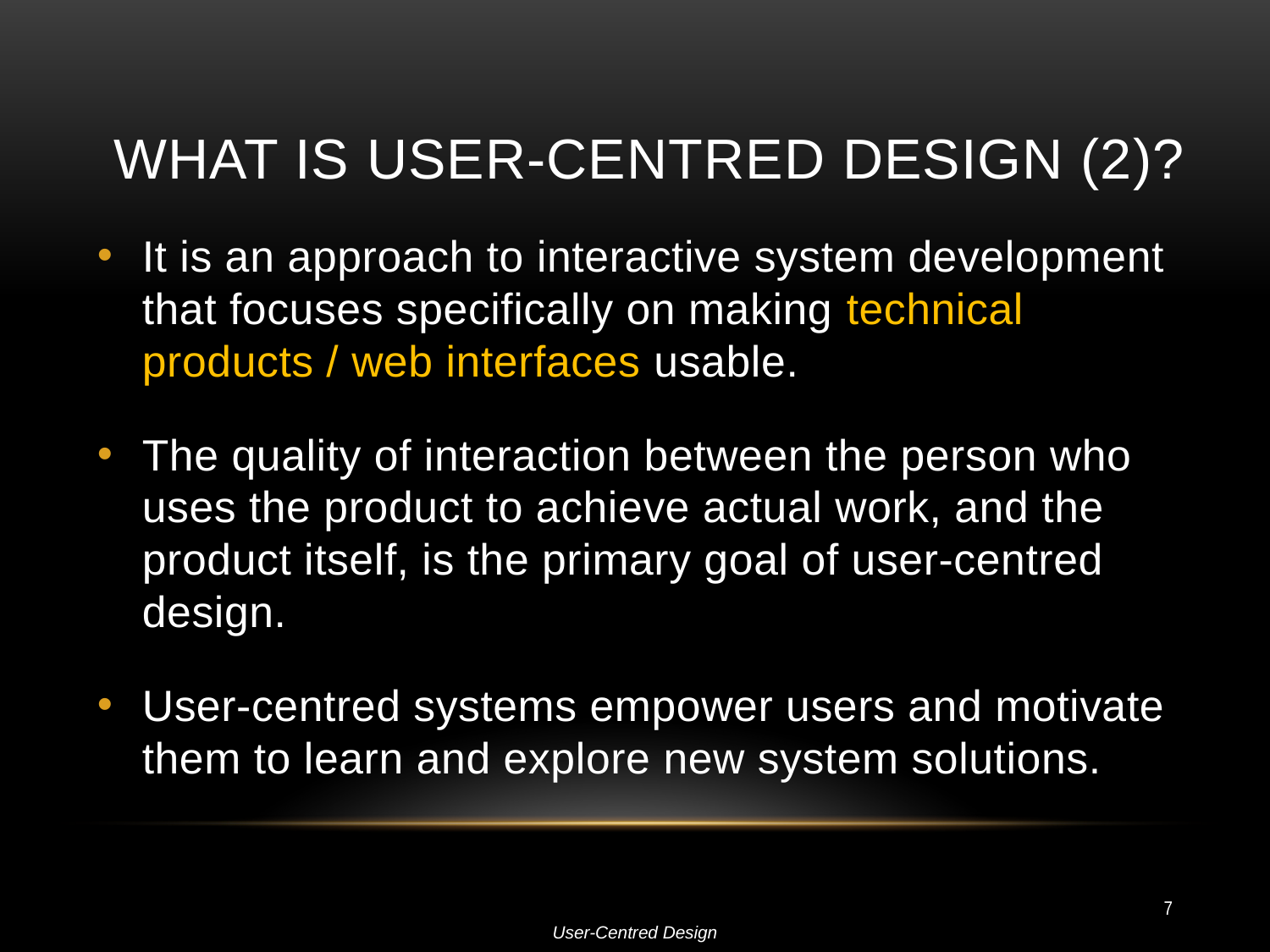

# What is User-Centred Design (2)?
It is an approach to interactive system development that focuses specifically on making technical products / web interfaces usable.

The quality of interaction between the person who uses the product to achieve actual work, and the product itself, is the primary goal of user-centred design.

User-centred systems empower users and motivate them to learn and explore new system solutions.

7
User-Centred Design